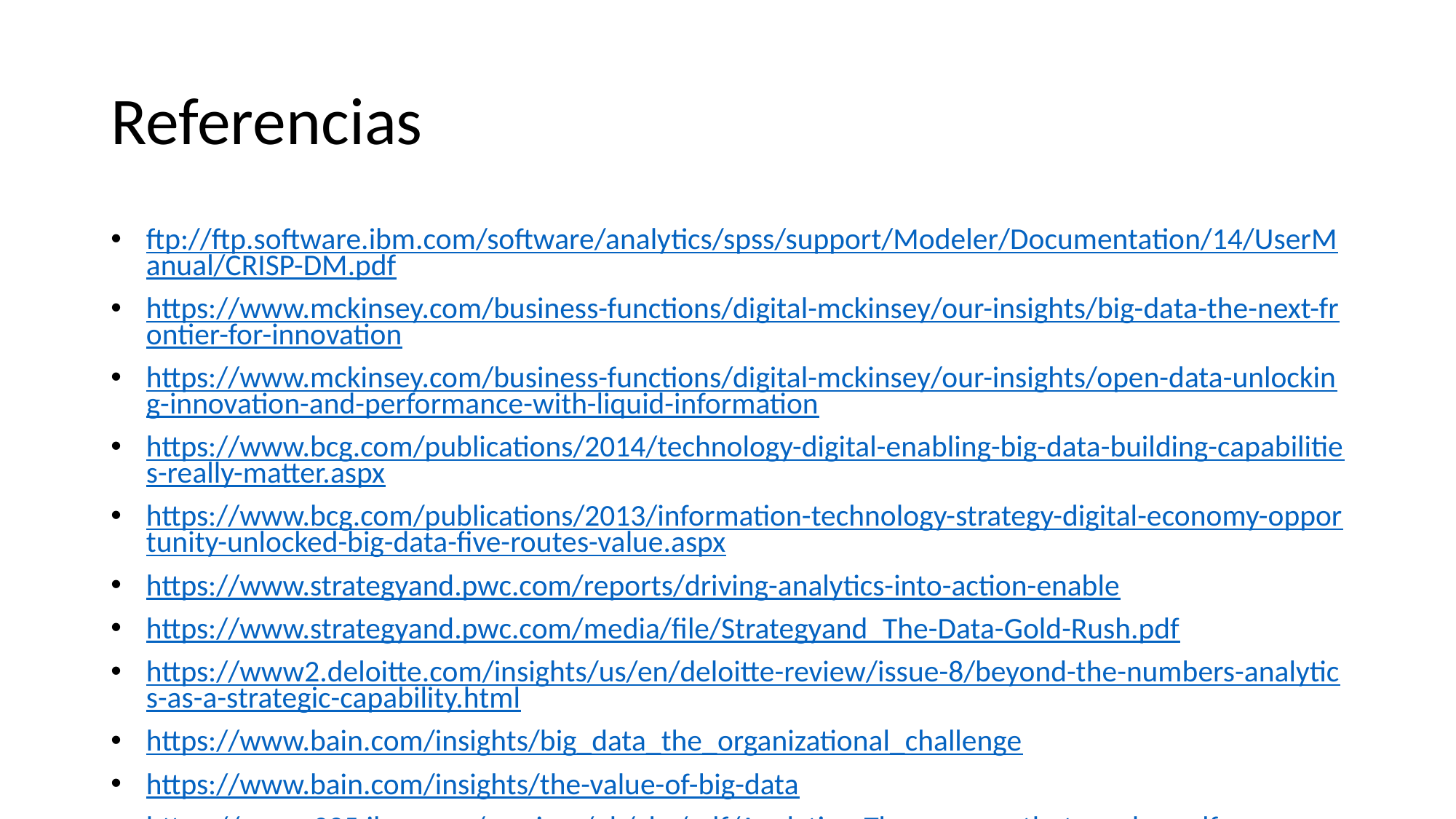

# Referencias
ftp://ftp.software.ibm.com/software/analytics/spss/support/Modeler/Documentation/14/UserManual/CRISP-DM.pdf
https://www.mckinsey.com/business-functions/digital-mckinsey/our-insights/big-data-the-next-frontier-for-innovation
https://www.mckinsey.com/business-functions/digital-mckinsey/our-insights/open-data-unlocking-innovation-and-performance-with-liquid-information
https://www.bcg.com/publications/2014/technology-digital-enabling-big-data-building-capabilities-really-matter.aspx
https://www.bcg.com/publications/2013/information-technology-strategy-digital-economy-opportunity-unlocked-big-data-five-routes-value.aspx
https://www.strategyand.pwc.com/reports/driving-analytics-into-action-enable
https://www.strategyand.pwc.com/media/file/Strategyand_The-Data-Gold-Rush.pdf
https://www2.deloitte.com/insights/us/en/deloitte-review/issue-8/beyond-the-numbers-analytics-as-a-strategic-capability.html
https://www.bain.com/insights/big_data_the_organizational_challenge
https://www.bain.com/insights/the-value-of-big-data
https://www-935.ibm.com/services/uk/gbs/pdf/Analytics_The_new_path_to_value.pdf
http://www-935.ibm.com/services/us/gbs/thoughtleadership/ninelevers/